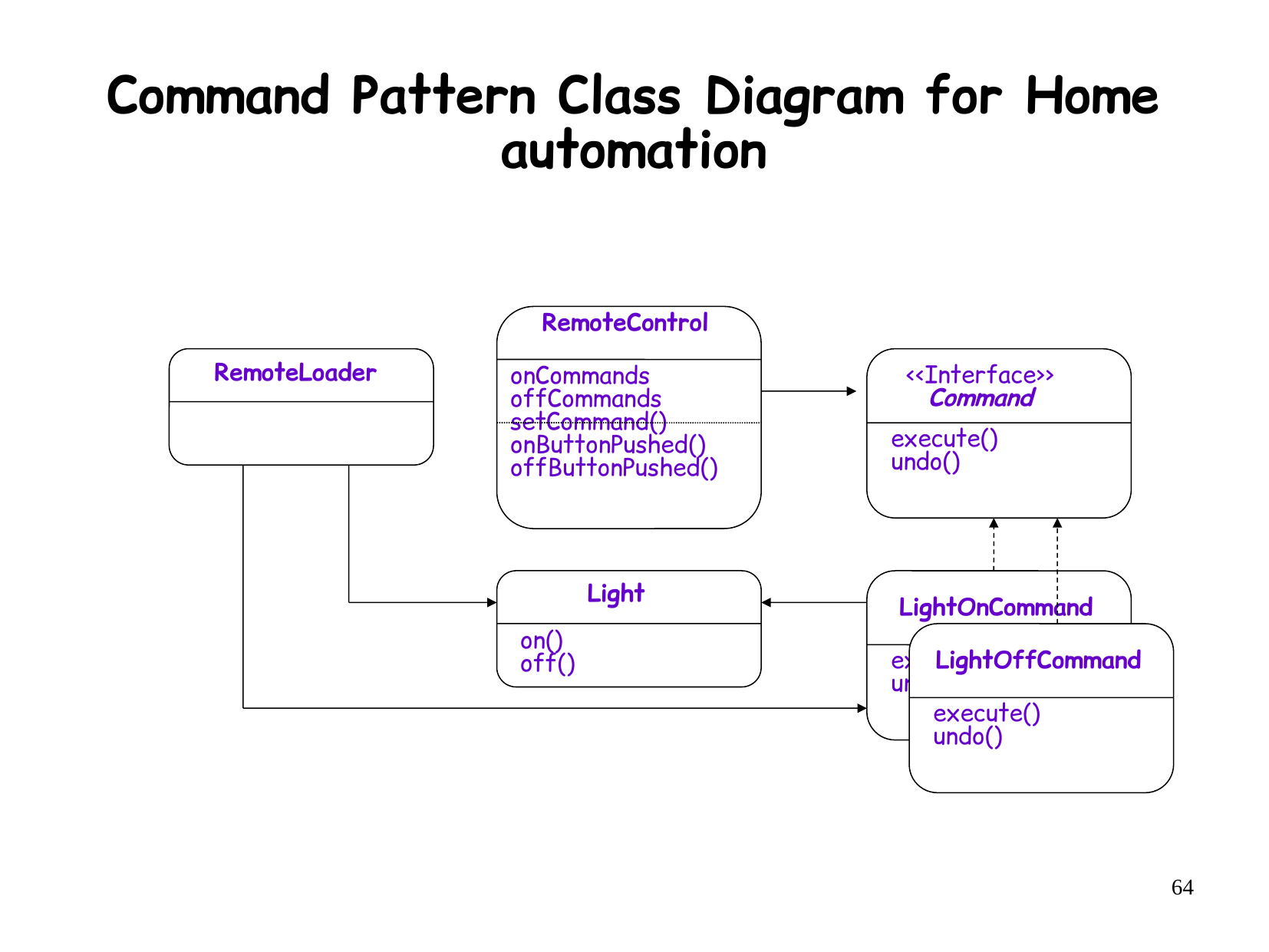

# Command Pattern Class Diagram for Home automation

RemoteControl

<<Interface>>
Command

execute()
undo()
RemoteLoader

onCommands
offCommands
setCommand()
onButtonPushed()
offButtonPushed()

Light

LightOnCommand

execute()
undo()

on()
off()

LightOffCommand

execute()
undo()